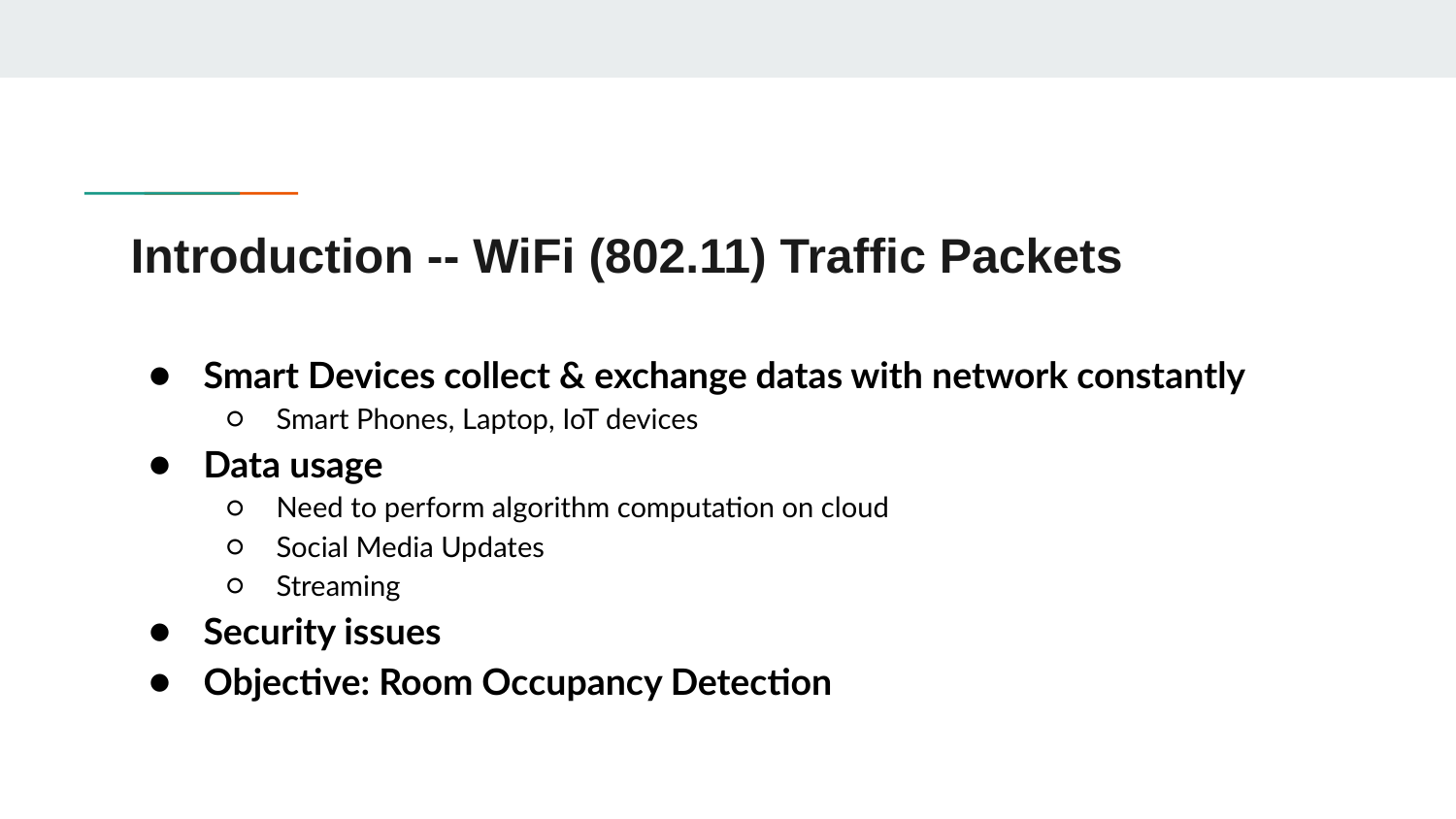

# Introduction -- WiFi (802.11) Traffic Packets
Smart Devices collect & exchange datas with network constantly
Smart Phones, Laptop, IoT devices
Data usage
Need to perform algorithm computation on cloud
Social Media Updates
Streaming
Security issues
Objective: Room Occupancy Detection